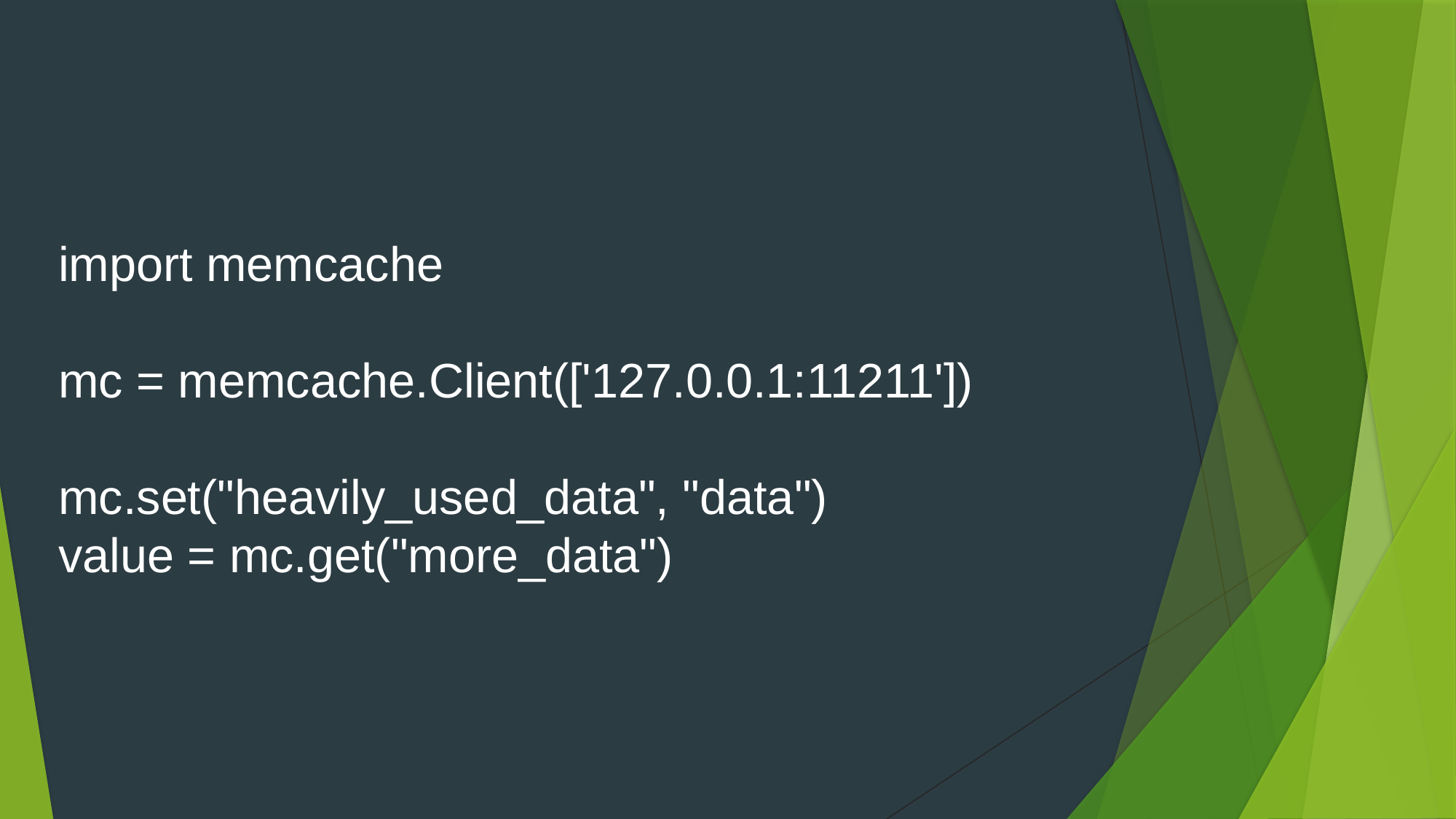

import memcache

mc = memcache.Client(['127.0.0.1:11211'])

mc.set("heavily_used_data", "data")
value = mc.get("more_data")